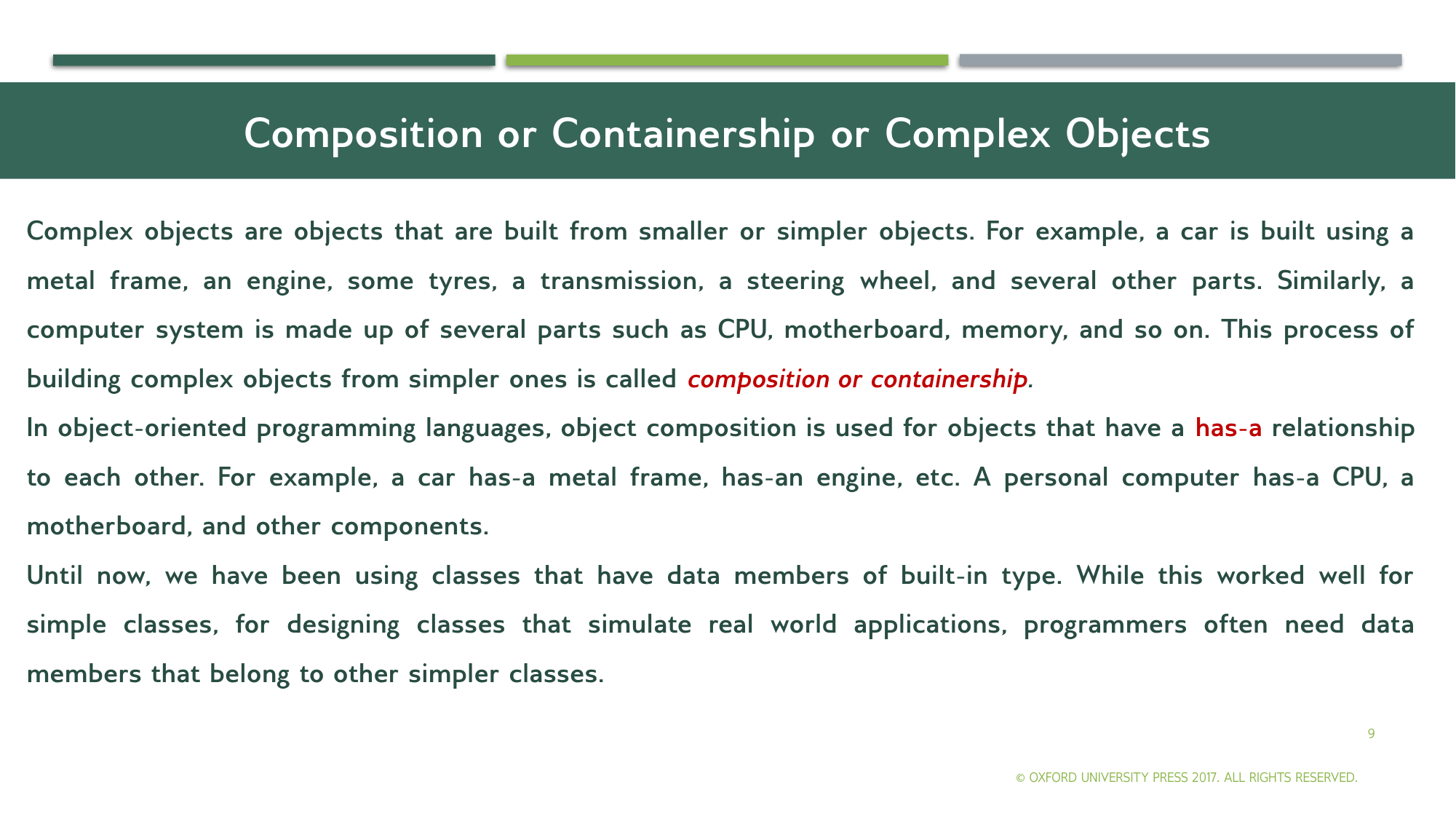

Composition or Containership or Complex Objects
Complex objects are objects that are built from smaller or simpler objects. For example, a car is built using a metal frame, an engine, some tyres, a transmission, a steering wheel, and several other parts. Similarly, a computer system is made up of several parts such as CPU, motherboard, memory, and so on. This process of building complex objects from simpler ones is called composition or containership.
In object-oriented programming languages, object composition is used for objects that have a has-a relationship to each other. For example, a car has-a metal frame, has-an engine, etc. A personal computer has-a CPU, a motherboard, and other components.
Until now, we have been using classes that have data members of built-in type. While this worked well for simple classes, for designing classes that simulate real world applications, programmers often need data members that belong to other simpler classes.
9
© Oxford University Press 2017. All rights reserved.